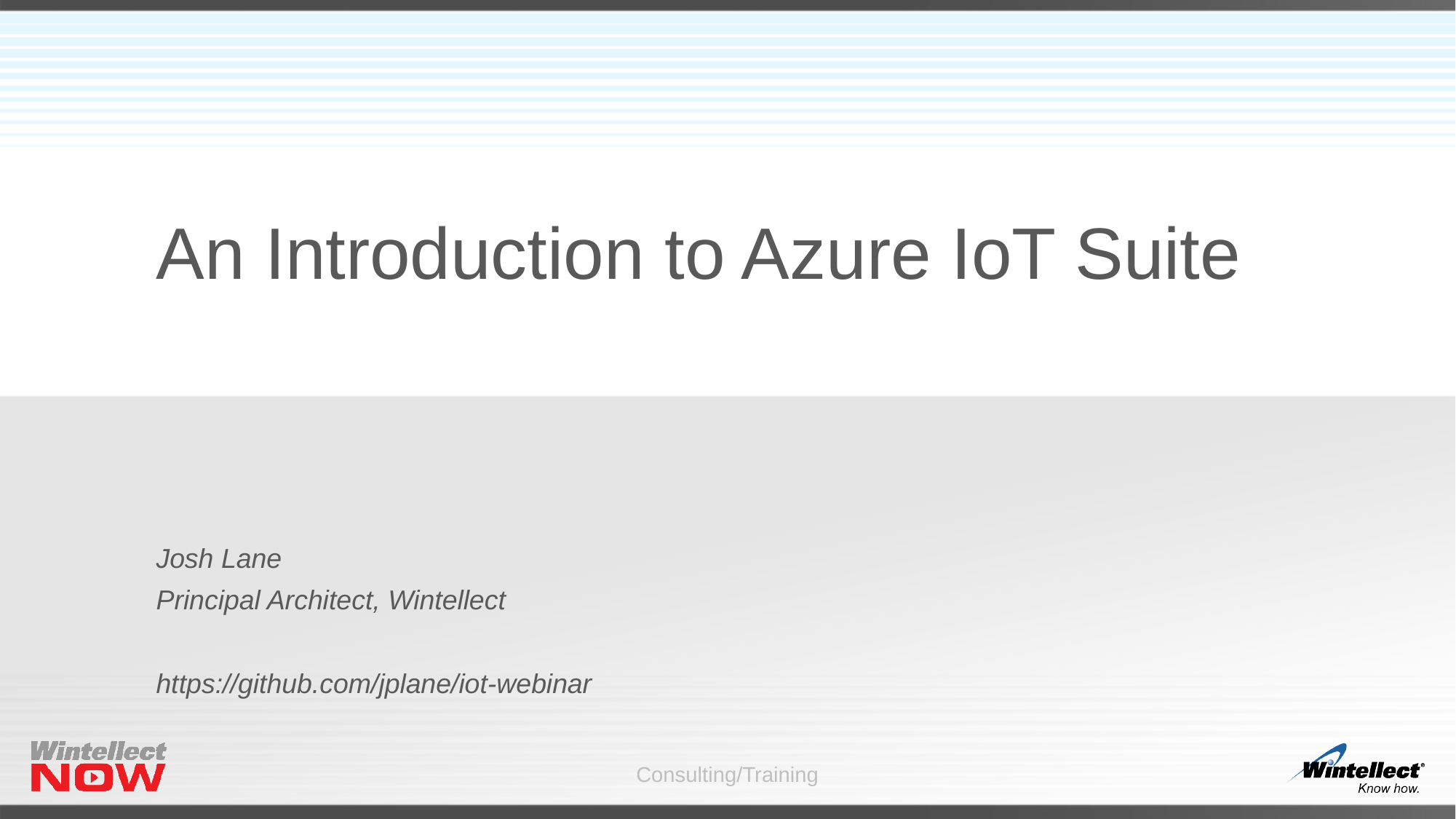

# An Introduction to Azure IoT Suite
Josh Lane
Principal Architect, Wintellect

https://github.com/jplane/iot-webinar